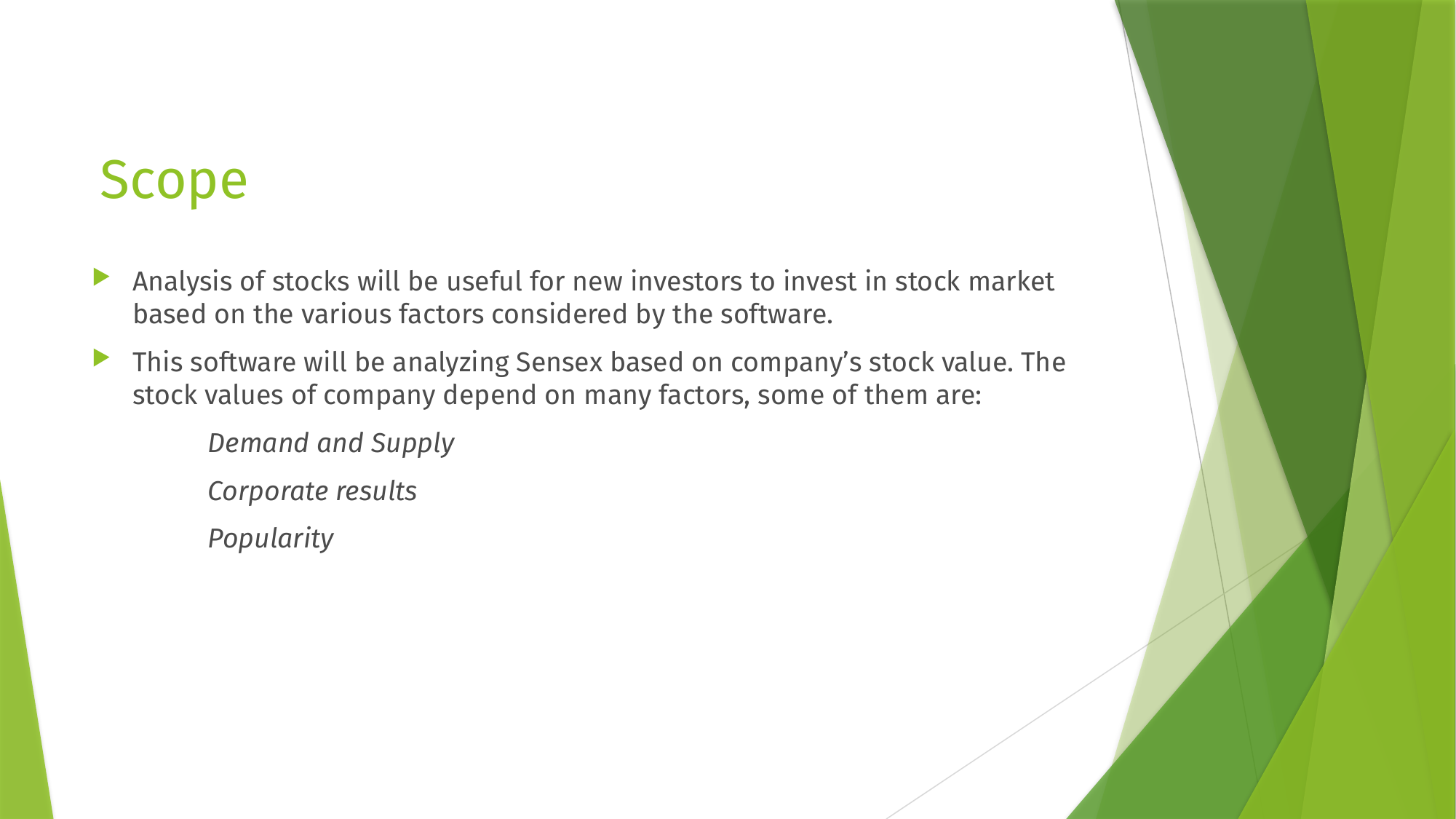

# Scope
Analysis of stocks will be useful for new investors to invest in stock market based on the various factors considered by the software.
This software will be analyzing Sensex based on company’s stock value. The stock values of company depend on many factors, some of them are:
	 Demand and Supply
	 Corporate results
	 Popularity